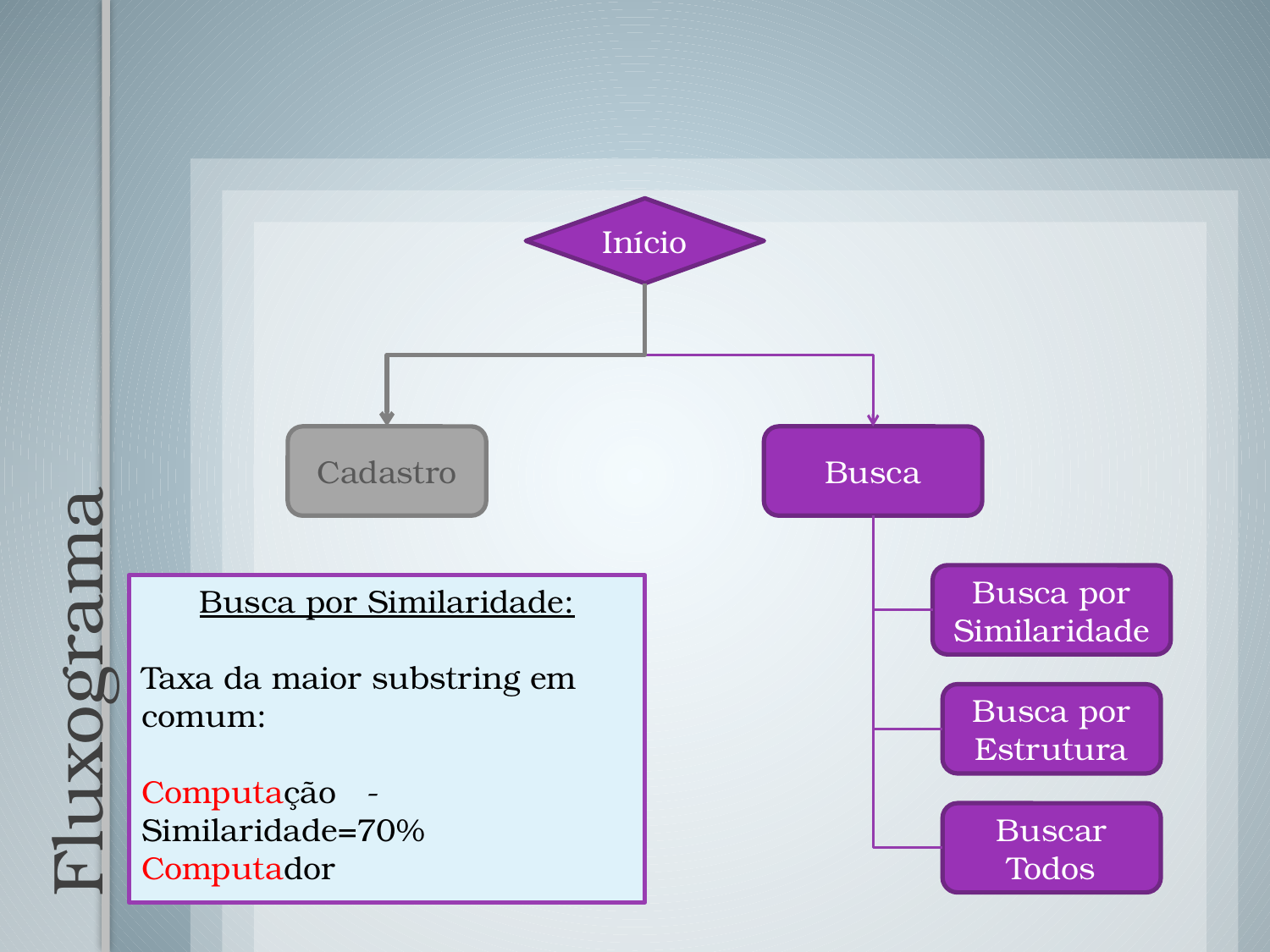

Início
# Fluxograma
Cadastro
Busca
Busca por Similaridade
Busca por Similaridade:

Taxa da maior substring em comum:

Computação   -   Similaridade=70%
Computador

Busca por Estrutura
Buscar Todos